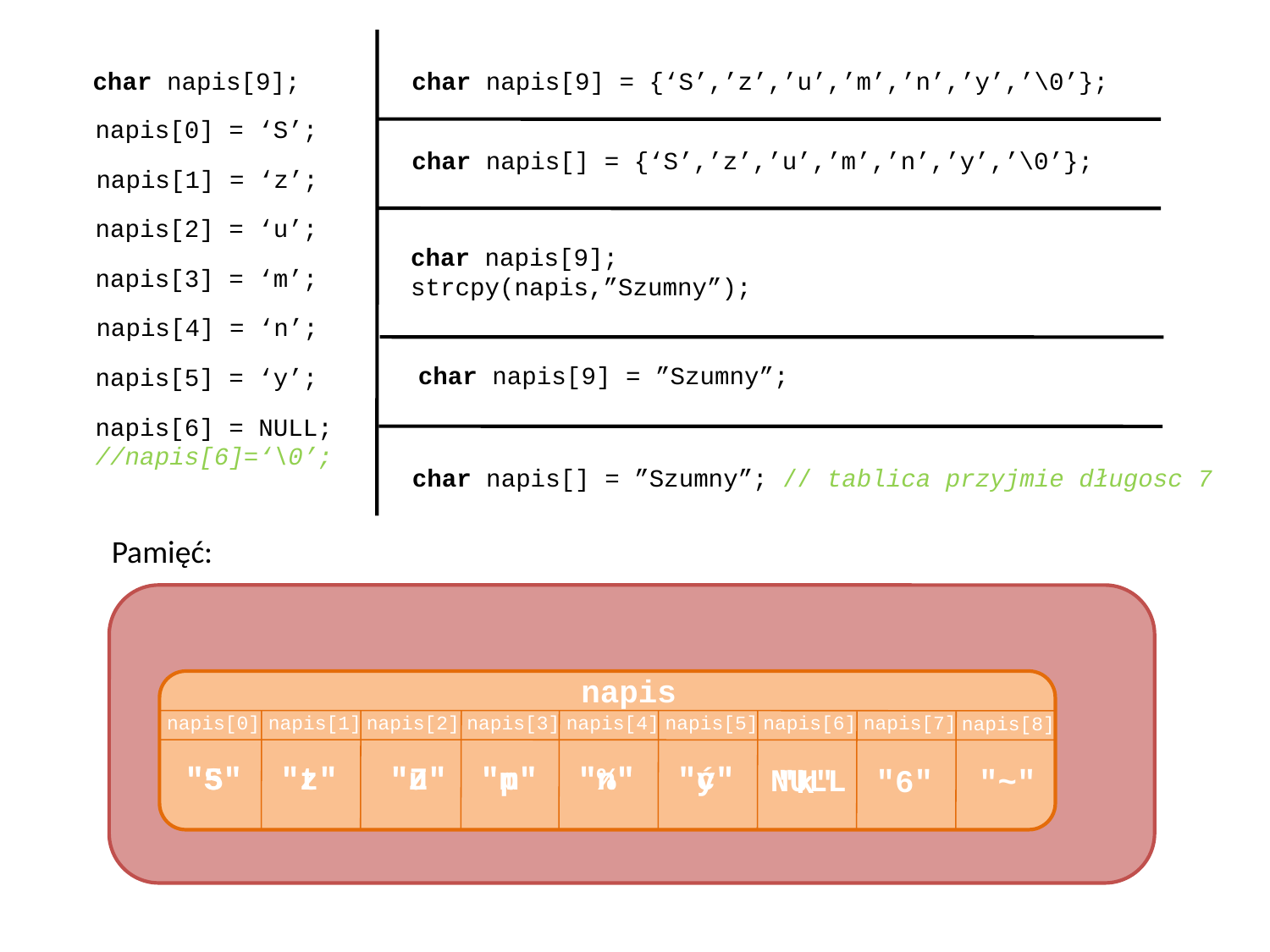

char napis[9];
char napis[9] = {‘S’,’z’,’u’,’m’,’n’,’y’,’\0’};
napis[0] = ‘S’;
char napis[] = {‘S’,’z’,’u’,’m’,’n’,’y’,’\0’};
napis[1] = ‘z’;
napis[2] = ‘u’;
char napis[9];
strcpy(napis,”Szumny”);
napis[3] = ‘m’;
napis[4] = ‘n’;
char napis[9] = ”Szumny”;
napis[5] = ‘y’;
napis[6] = NULL;
//napis[6]=‘\0’;
char napis[] = ”Szumny”; // tablica przyjmie długosc 7
Pamięć:

napis

napis[0]
napis[1]
napis[2]
napis[3]
napis[4]
napis[5]
napis[6]
napis[7]
napis[8]
"S"
"z"
"u"
"m"
"n"
"y"
"5"
"t"
"Z"
"p"
"%"
"ć"
NULL
"6"
"~"
"k"